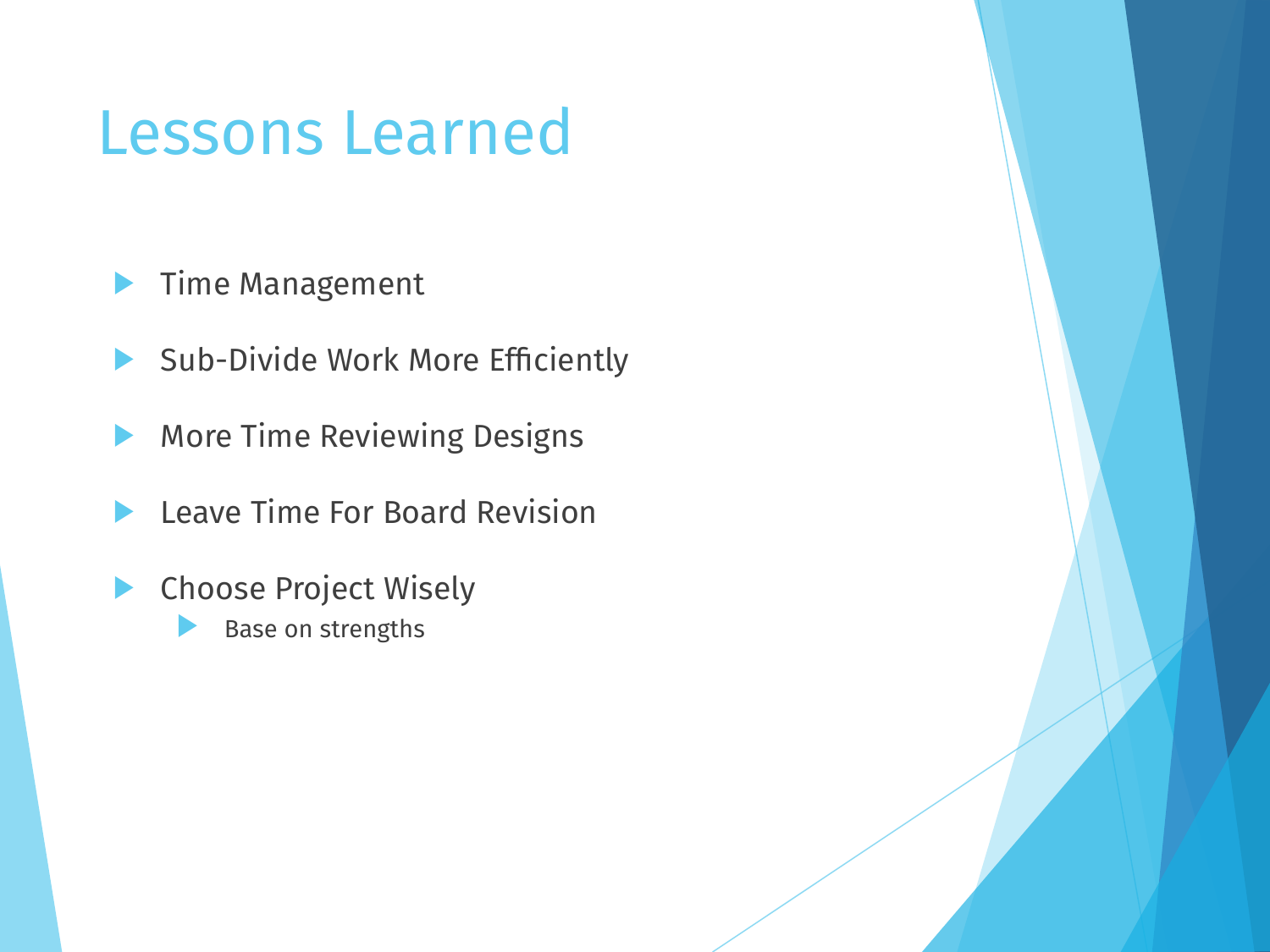

# Lessons Learned
Time Management

Sub-Divide Work More Efficiently

More Time Reviewing Designs

Leave Time For Board Revision

Choose Project Wisely
Base on strengths